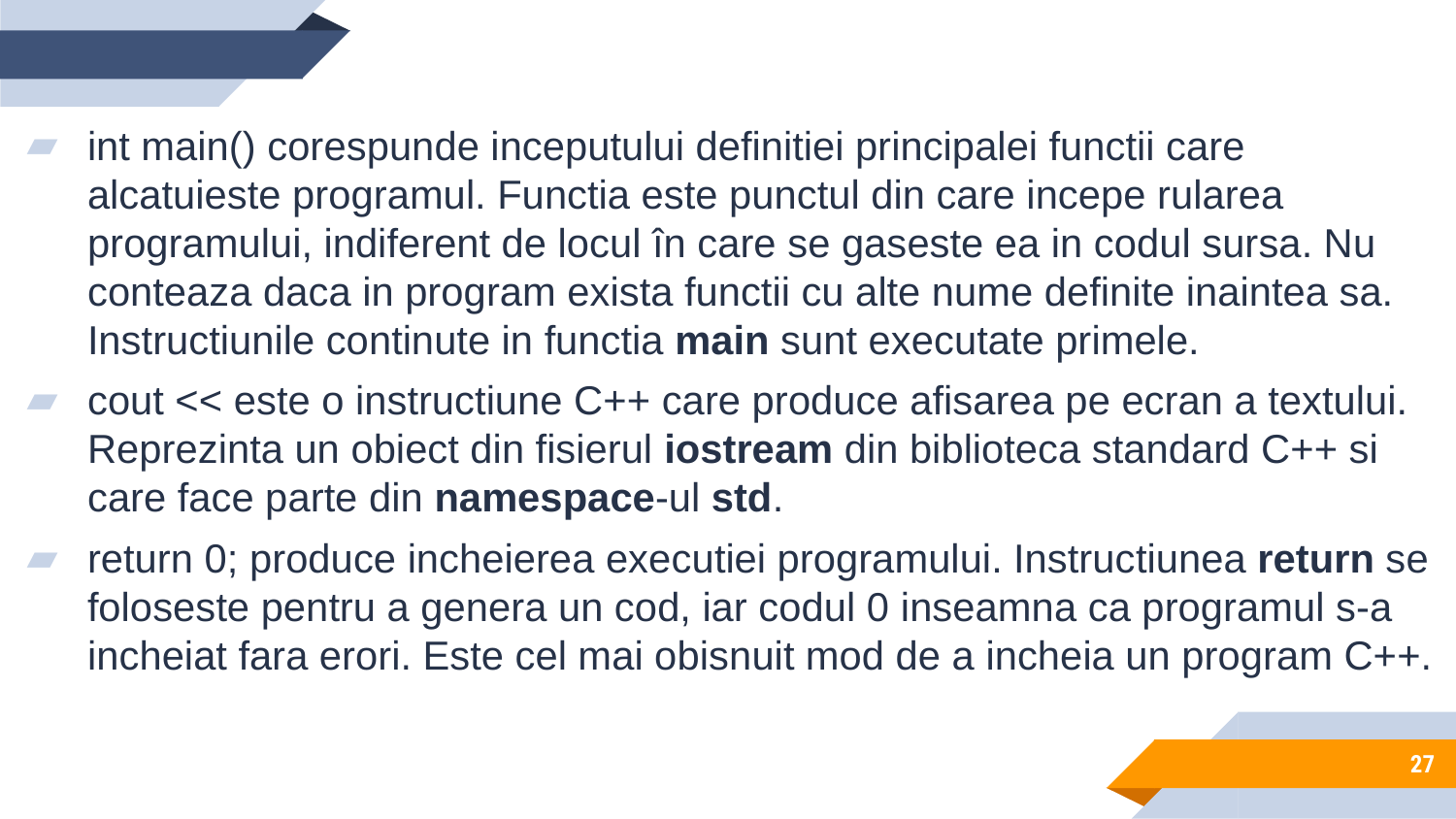

int main() corespunde inceputului definitiei principalei functii care alcatuieste programul. Functia este punctul din care incepe rularea programului, indiferent de locul în care se gaseste ea in codul sursa. Nu conteaza daca in program exista functii cu alte nume definite inaintea sa. Instructiunile continute in functia main sunt executate primele.
cout << este o instructiune C++ care produce afisarea pe ecran a textului. Reprezinta un obiect din fisierul iostream din biblioteca standard C++ si care face parte din namespace-ul std.
return 0; produce incheierea executiei programului. Instructiunea return se foloseste pentru a genera un cod, iar codul 0 inseamna ca programul s-a incheiat fara erori. Este cel mai obisnuit mod de a incheia un program C++.
27